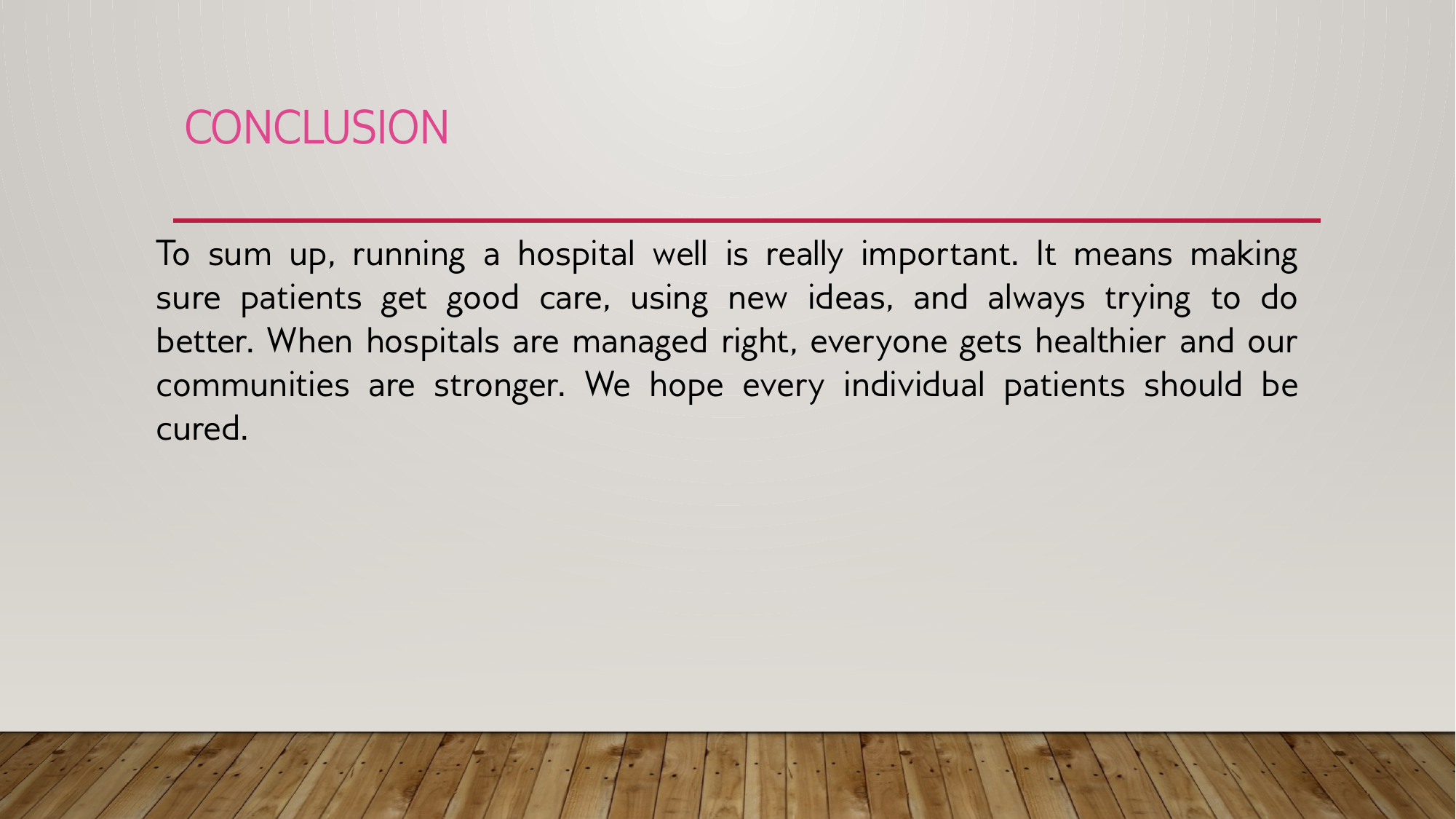

# Conclusion
To sum up, running a hospital well is really important. It means making sure patients get good care, using new ideas, and always trying to do better. When hospitals are managed right, everyone gets healthier and our communities are stronger. We hope every individual patients should be cured.